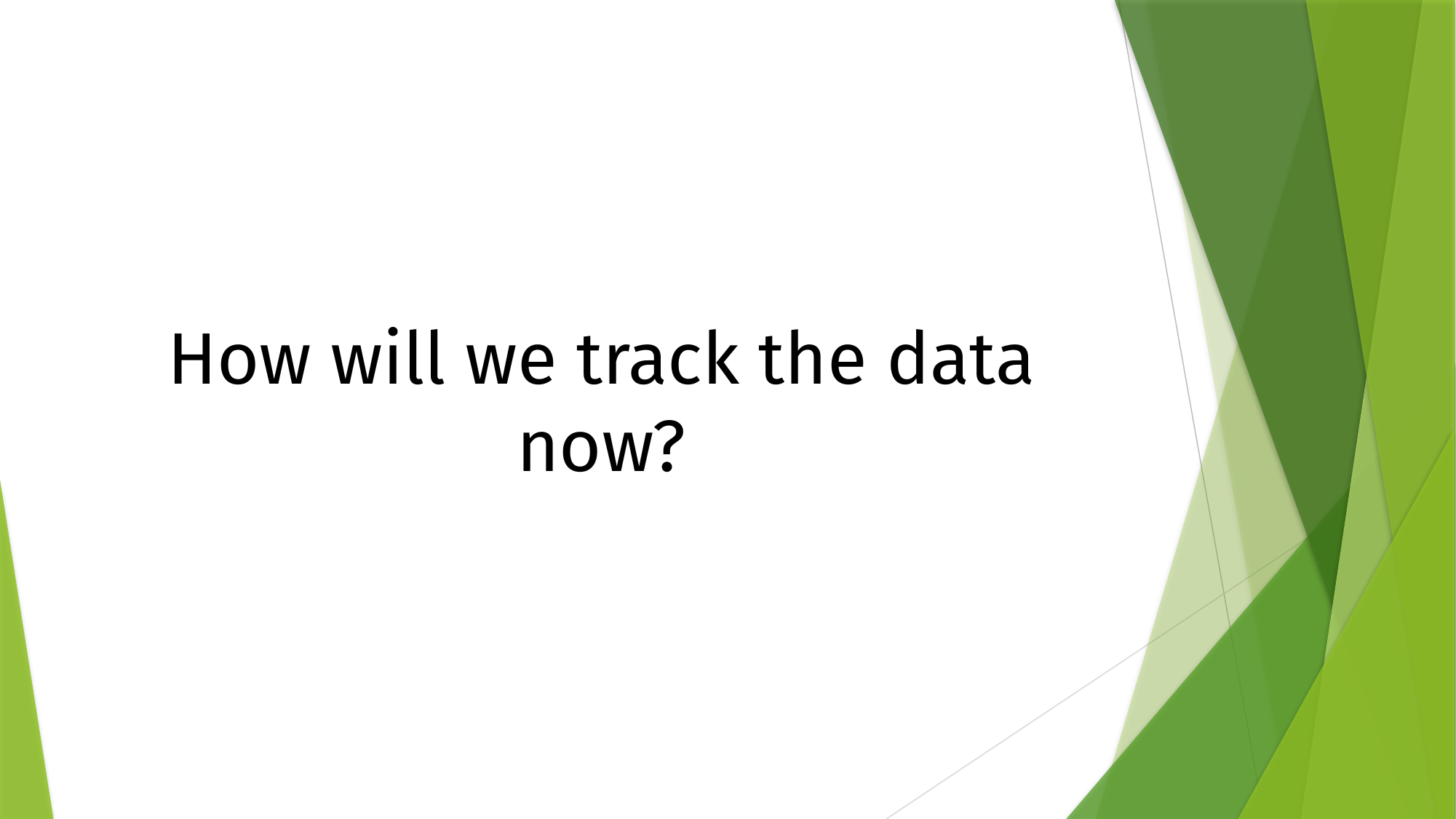

How will we track the data now?